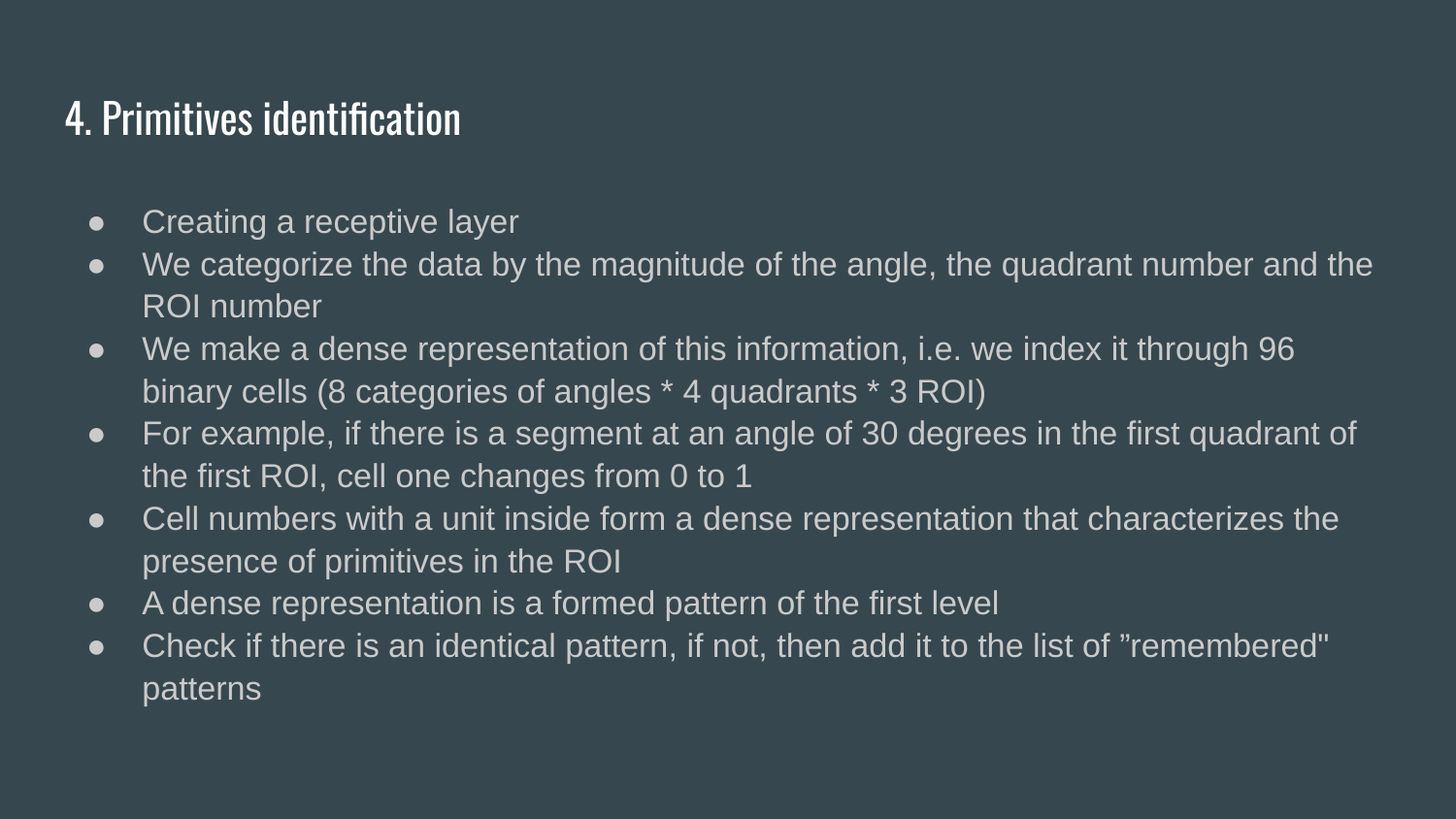

# 4. Primitives identification

Creating a receptive layer
We categorize the data by the magnitude of the angle, the quadrant number and the ROI number
We make a dense representation of this information, i.e. we index it through 96 binary cells (8 categories of angles * 4 quadrants * 3 ROI)
For example, if there is a segment at an angle of 30 degrees in the first quadrant of the first ROI, cell one changes from 0 to 1
Cell numbers with a unit inside form a dense representation that characterizes the presence of primitives in the ROI
A dense representation is a formed pattern of the first level
Check if there is an identical pattern, if not, then add it to the list of ”remembered" patterns